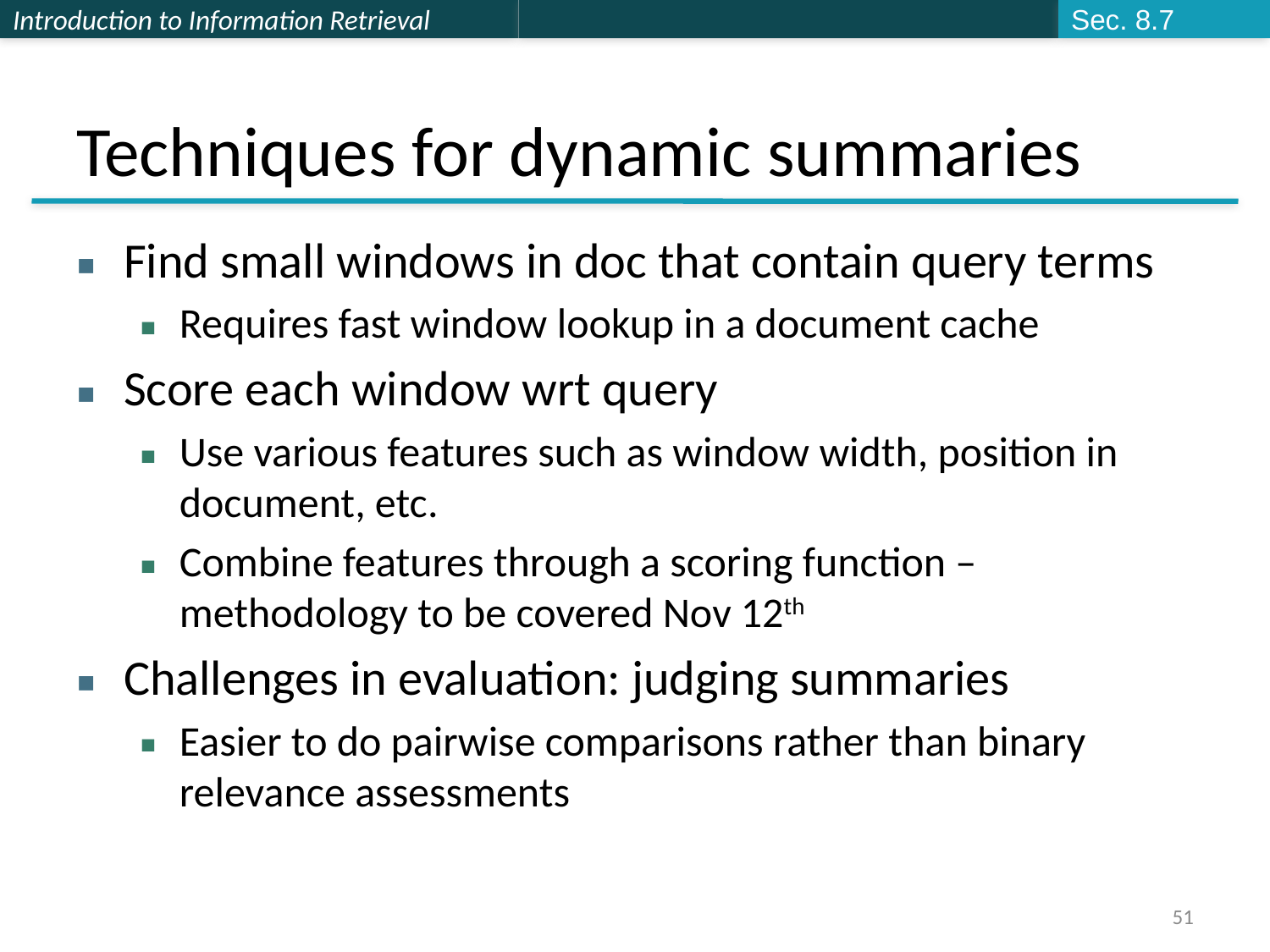

Sec. 8.7
# Techniques for dynamic summaries
Find small windows in doc that contain query terms
Requires fast window lookup in a document cache
Score each window wrt query
Use various features such as window width, position in document, etc.
Combine features through a scoring function – methodology to be covered Nov 12th
Challenges in evaluation: judging summaries
Easier to do pairwise comparisons rather than binary relevance assessments
51